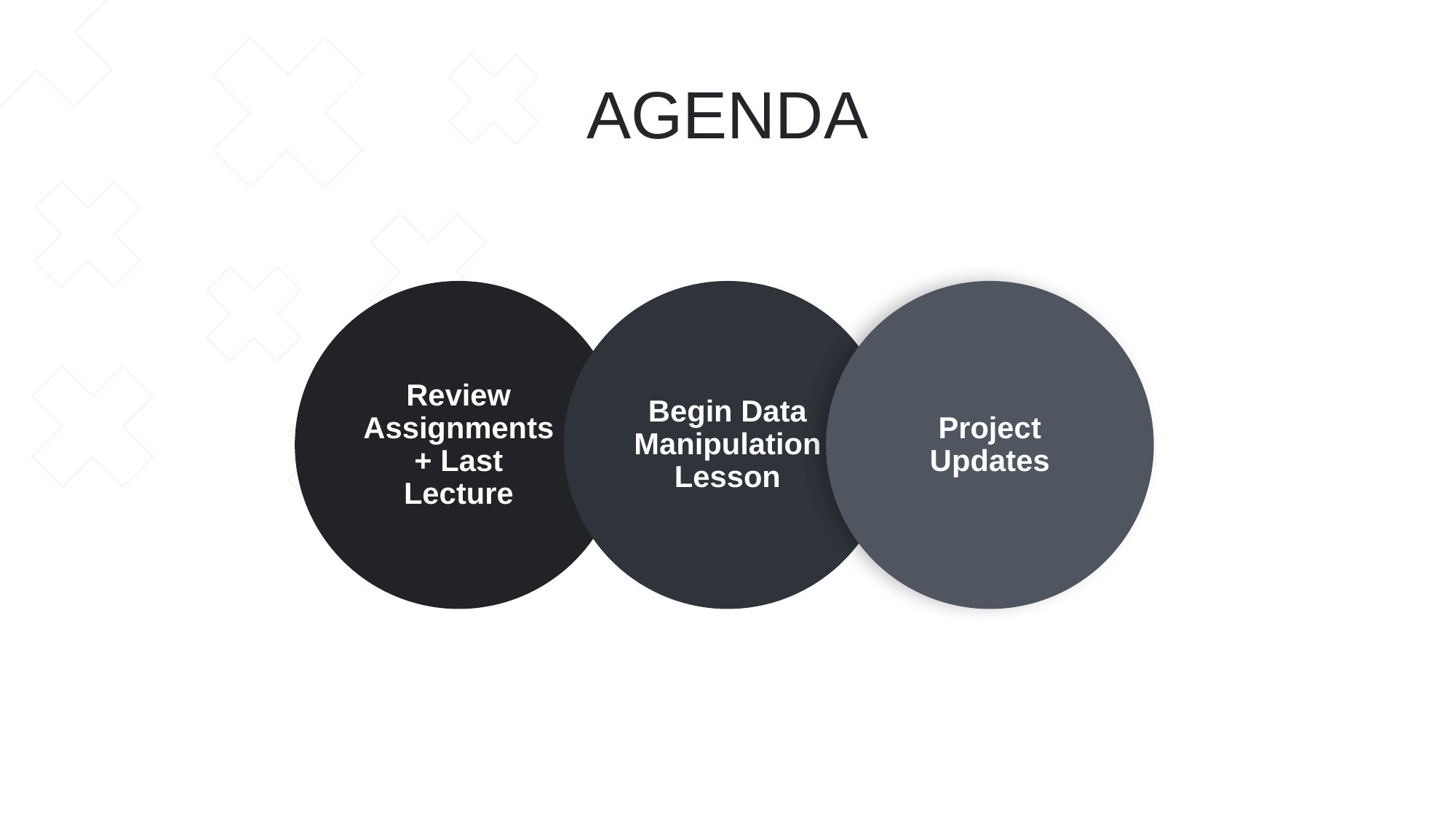

# AGENDA
Review Assignments + Last Lecture
Begin Data Manipulation Lesson
Project Updates